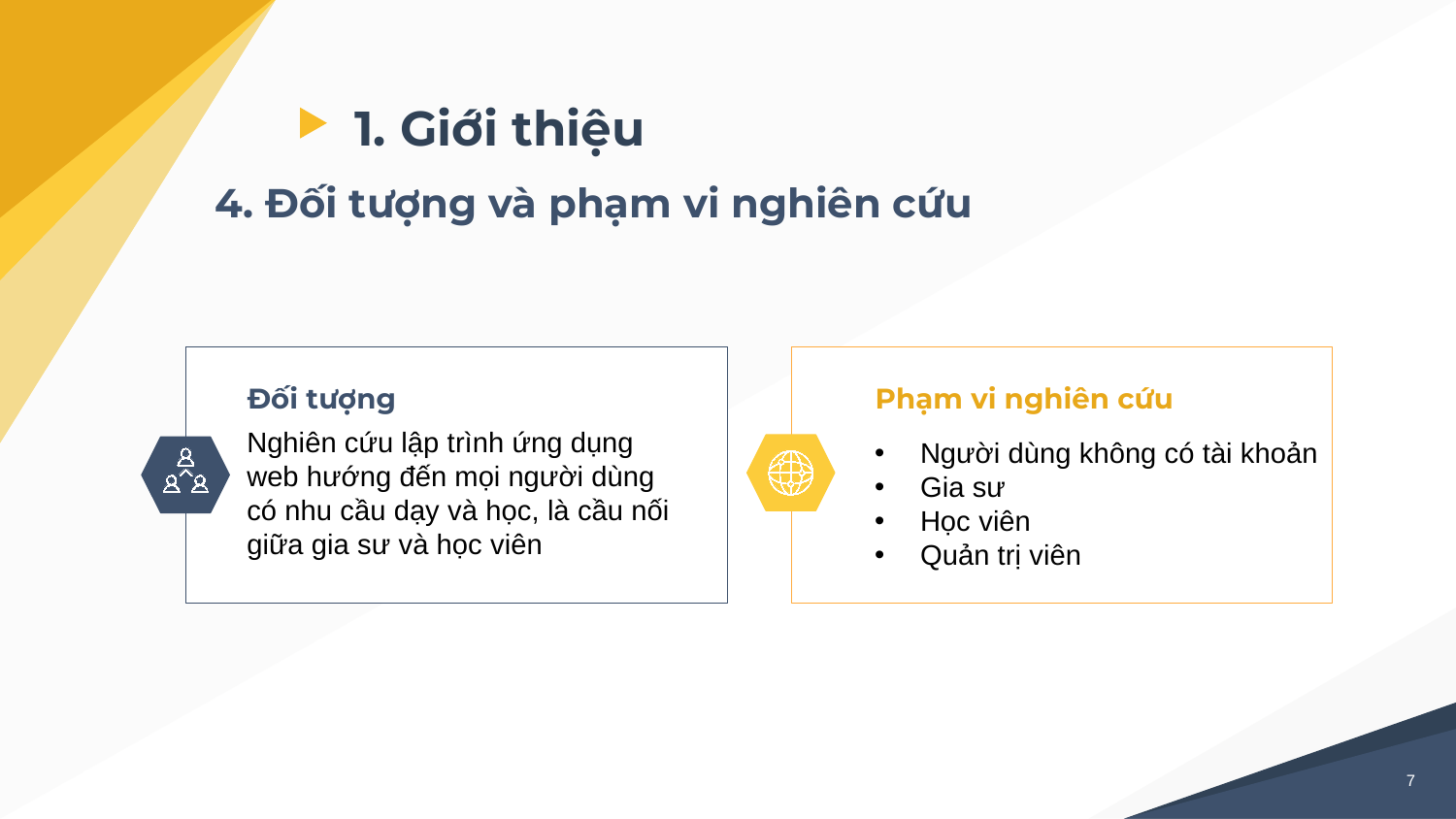

# 1. Giới thiệu
4. Đối tượng và phạm vi nghiên cứu

Đối tượng
Phạm vi nghiên cứu
Nghiên cứu lập trình ứng dụng web hướng đến mọi người dùng có nhu cầu dạy và học, là cầu nối giữa gia sư và học viên

Người dùng không có tài khoản
Gia sư
Học viên
Quản trị viên

7